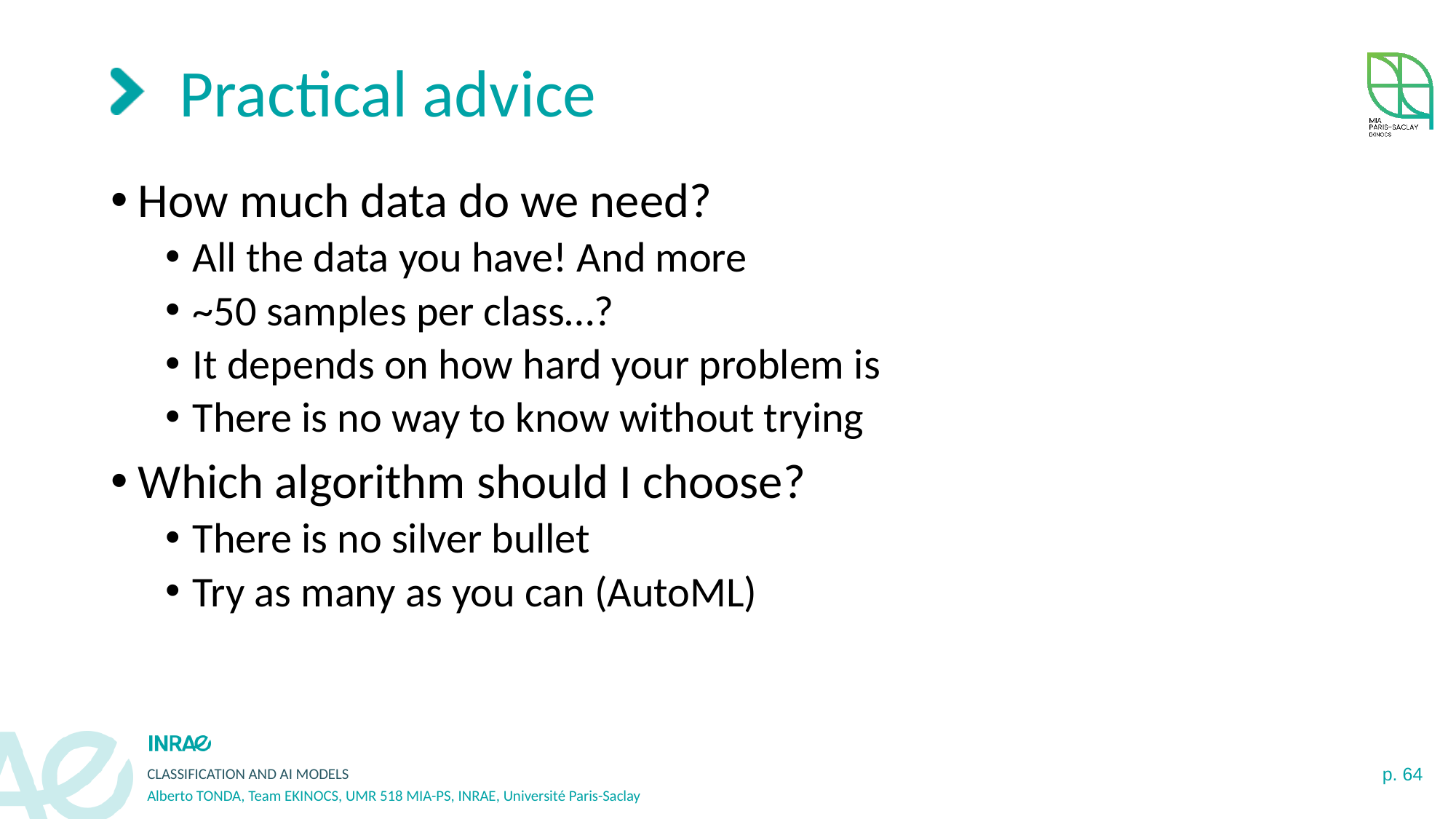

# Practical advice
How much data do we need?
All the data you have! And more
~50 samples per class…?
It depends on how hard your problem is
There is no way to know without trying
Which algorithm should I choose?
There is no silver bullet
Try as many as you can (AutoML)